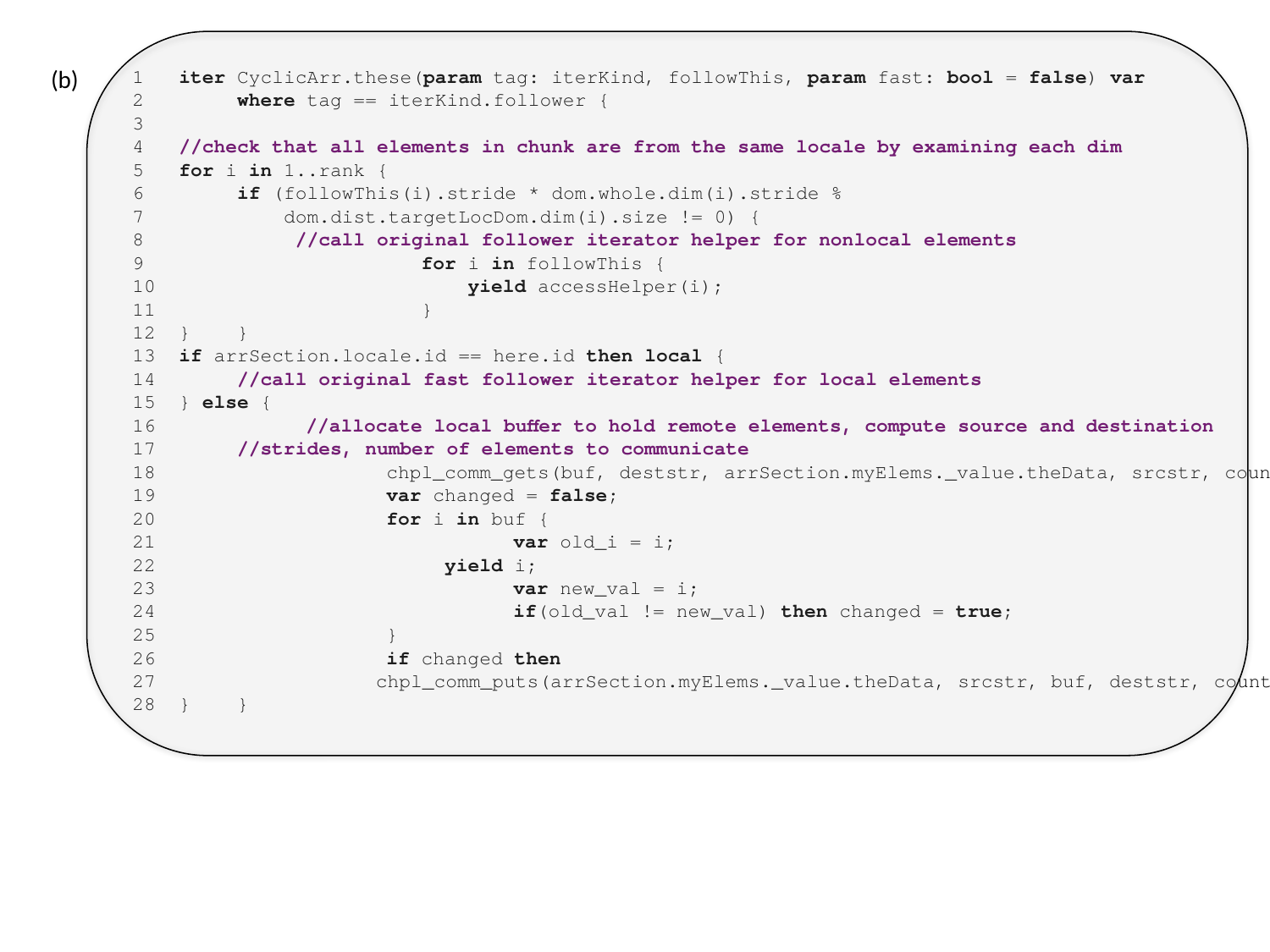

1   iter CyclicArr.these(param tag: iterKind, followThis, param fast: bool = false) var
2        where tag == iterKind.follower {
3
4   //check that all elements in chunk are from the same locale by examining each dim
5   for i in 1..rank {
6        if (followThis(i).stride * dom.whole.dim(i).stride %
7            dom.dist.targetLocDom.dim(i).size != 0) {
8             //call original follower iterator helper for nonlocal elements
9		   for i in followThis {
10		       yield accessHelper(i);
11		   }
12  }    }
13  if arrSection.locale.id == here.id then local {
14       //call original fast follower iterator helper for local elements
15  } else {
16	    //allocate local buffer to hold remote elements, compute source and destination
17       //strides, number of elements to communicate
18		chpl_comm_gets(buf, deststr, arrSection.myElems._value.theData, srcstr, count);
19		var changed = false;
20		for i in buf {
21			var old_i = i;
22		     yield i;
23			var new_val = i;
24		  	if(old_val != new_val) then changed = true;
25		}
26		if changed then
27	          chpl_comm_puts(arrSection.myElems._value.theData, srcstr, buf, deststr, count);
28  }    }
(b)